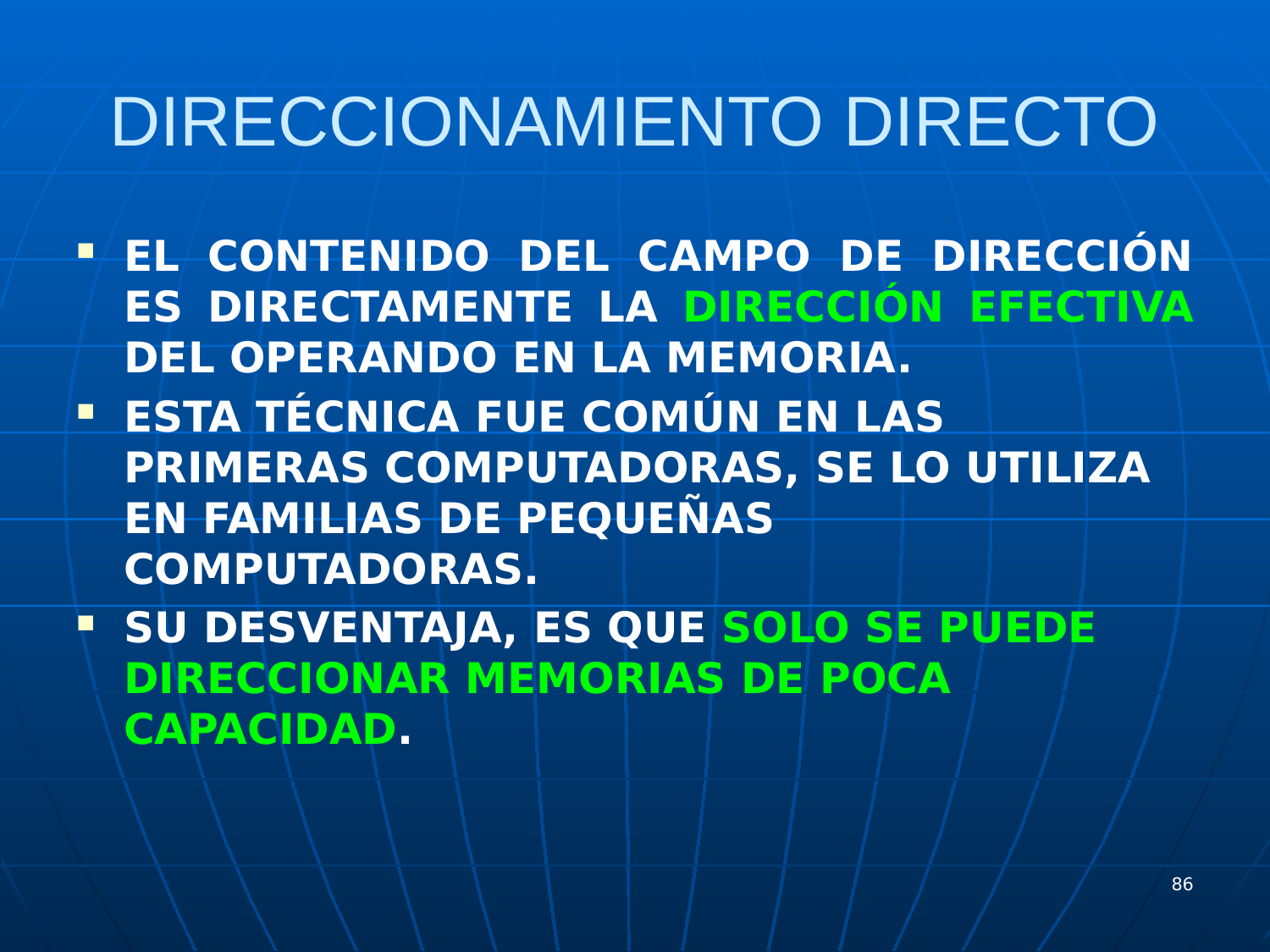

# DIRECCIONAMIENTO DIRECTO
el contenido del campo de dirección es directamente la dirección efectiva del operando en la memoria.
Esta técnica fue común en las primeras computadoras, se lo utiliza en familias de pequeñas computadoras.
Su desventaja, es que solo se puede direccionar memorias de poca capacidad.

86